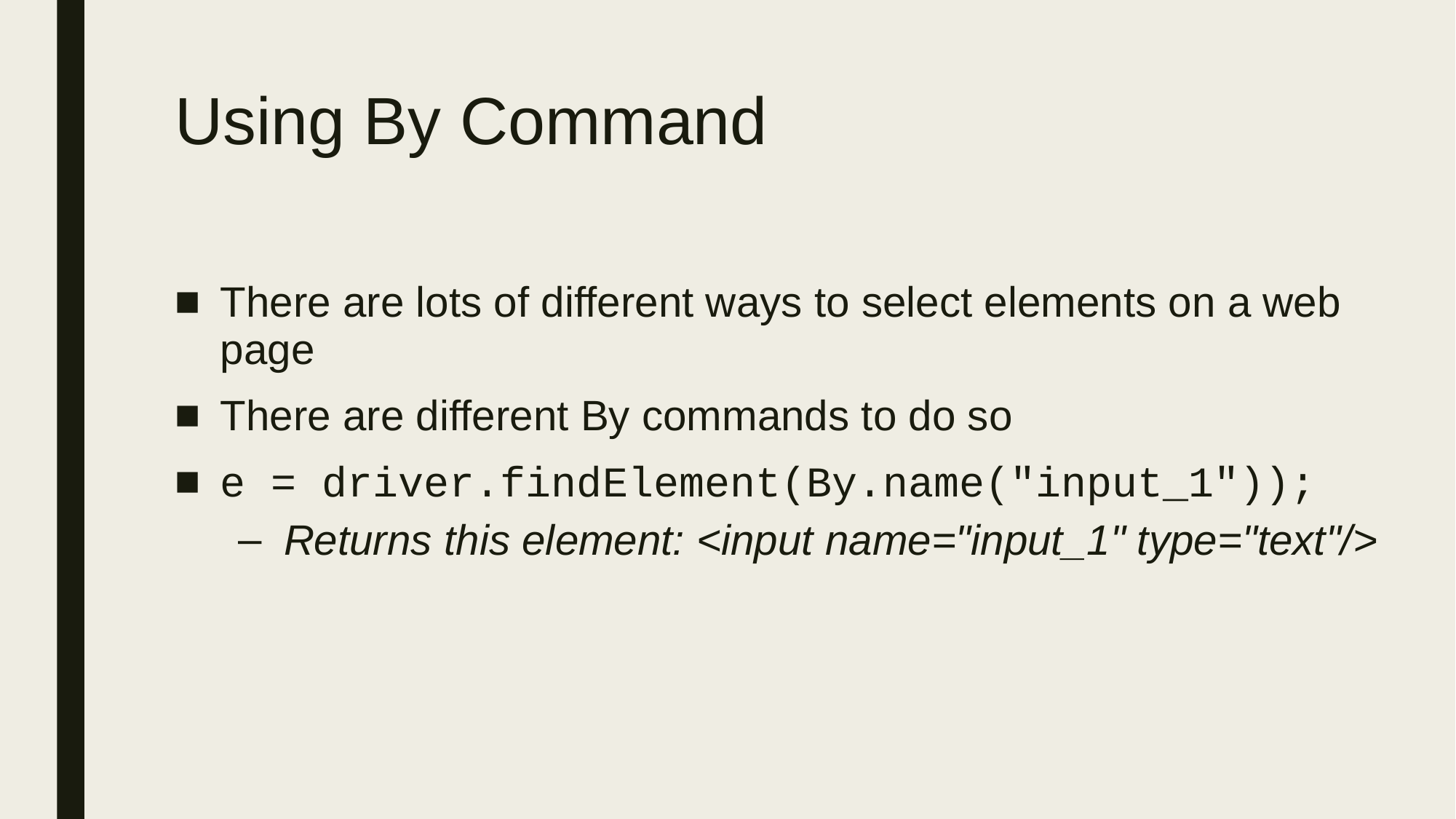

# Using By Command
There are lots of different ways to select elements on a web page
There are different By commands to do so
e = driver.findElement(By.name("input_1"));
Returns this element: <input name="input_1" type="text"/>